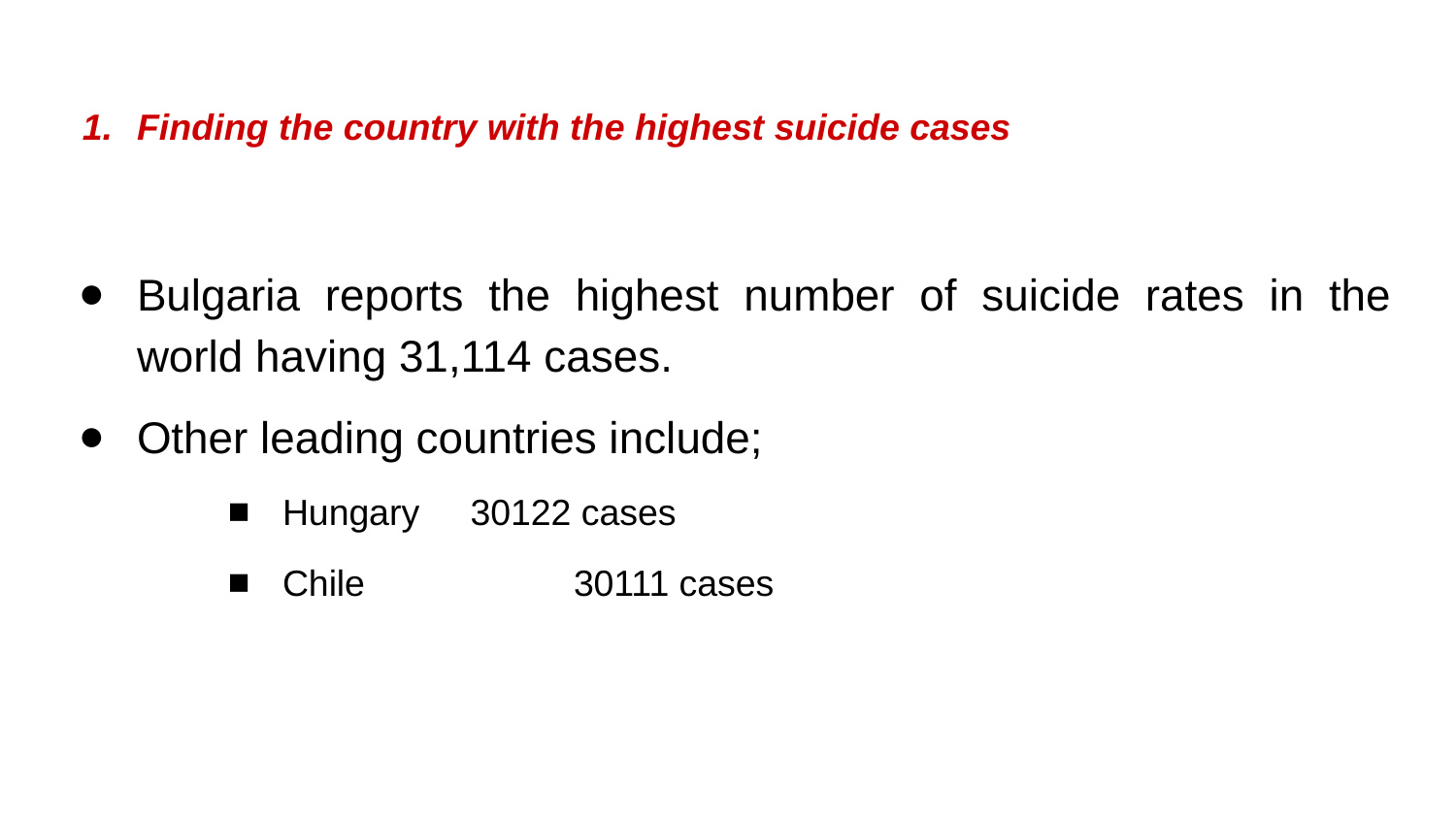

Finding the country with the highest suicide cases

Bulgaria reports the highest number of suicide rates in the world having 31,114 cases.
Other leading countries include;
Hungary     30122 cases
Chile       	30111 cases